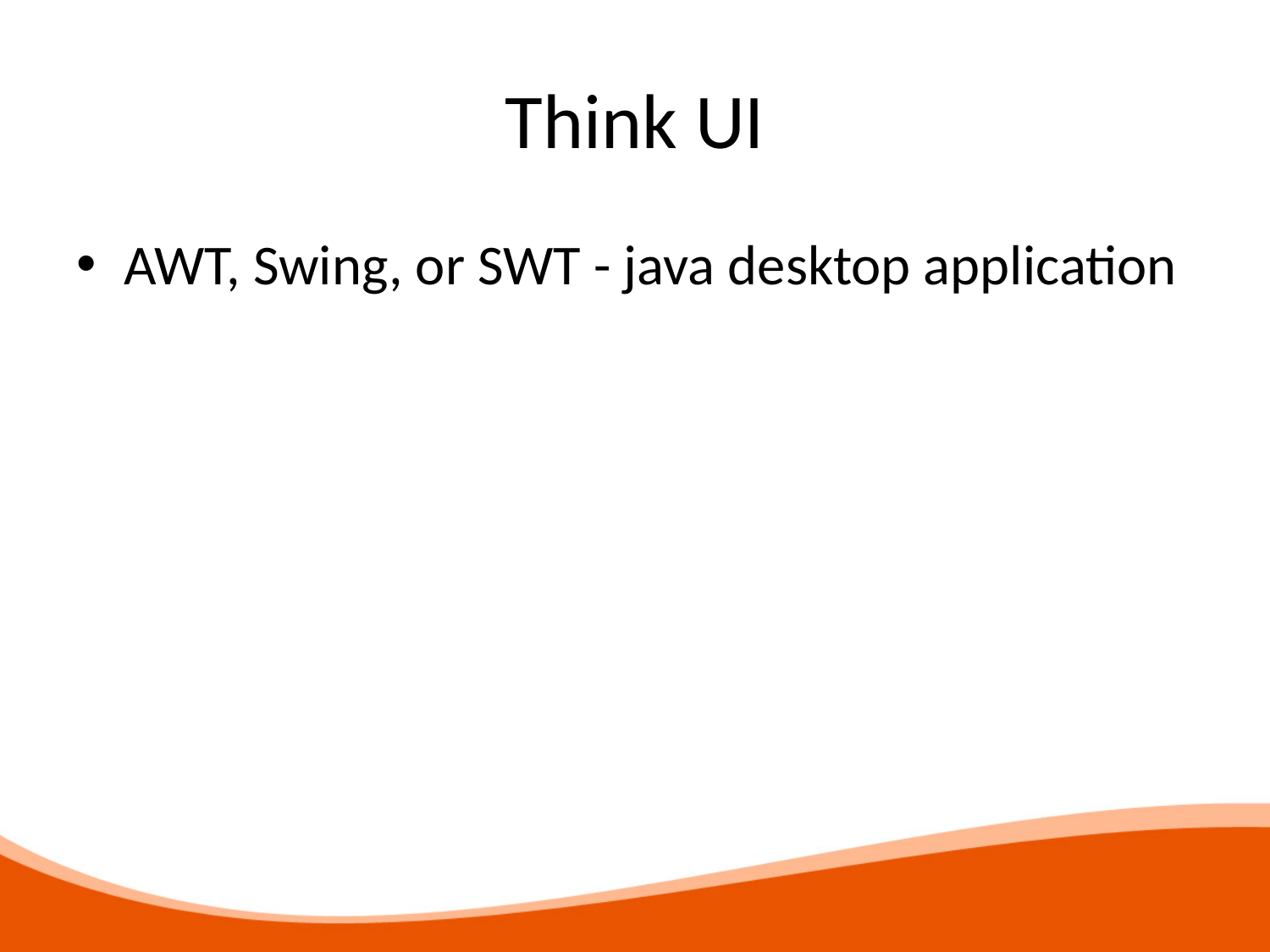

# Think UI
AWT, Swing, or SWT - java desktop application